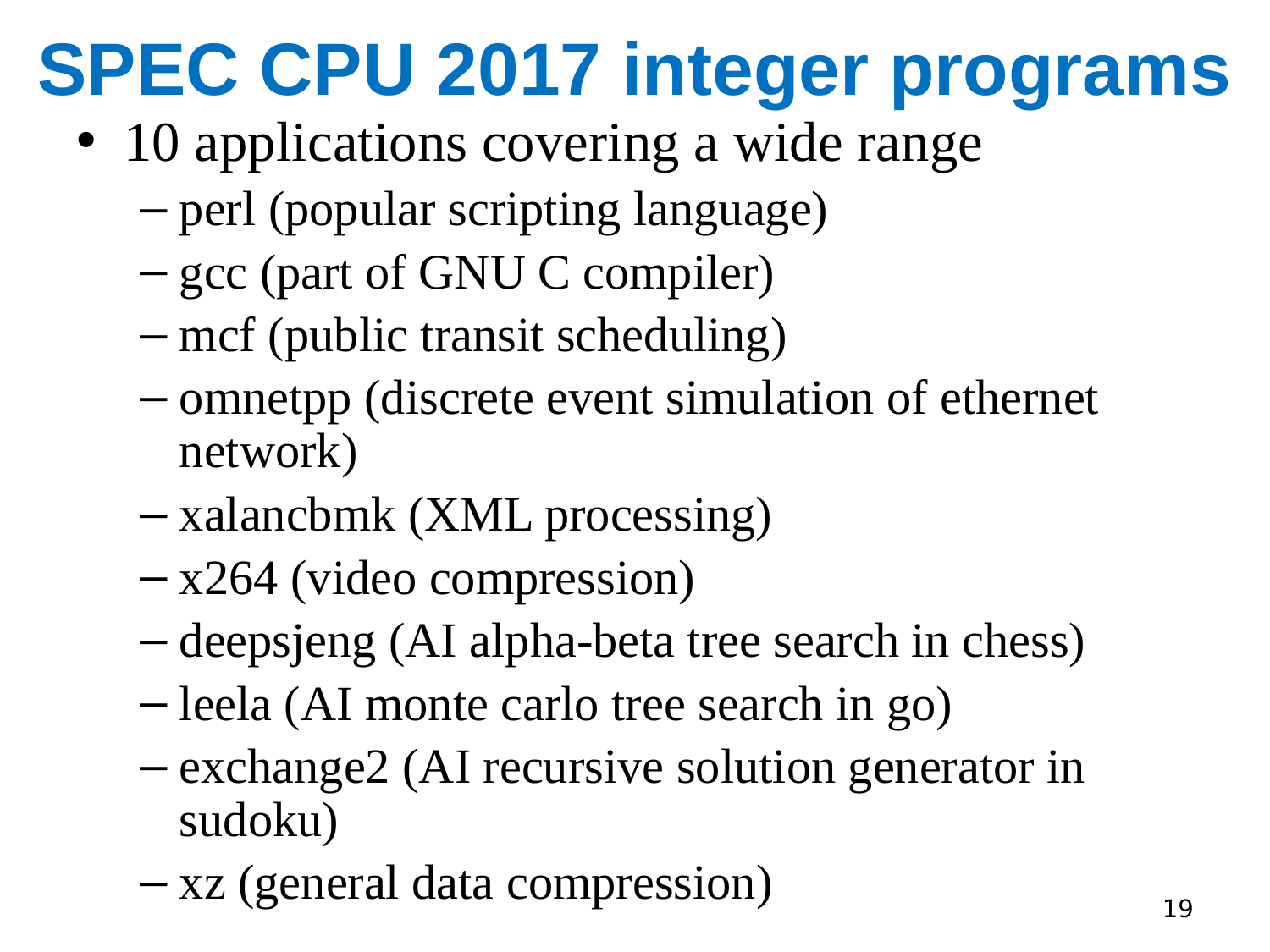

# SPEC CPU 2017 integer programs
10 applications covering a wide range
perl (popular scripting language)
gcc (part of GNU C compiler)
mcf (public transit scheduling)
omnetpp (discrete event simulation of ethernet network)
xalancbmk (XML processing)
x264 (video compression)
deepsjeng (AI alpha-beta tree search in chess)
leela (AI monte carlo tree search in go)
exchange2 (AI recursive solution generator in sudoku)
xz (general data compression)
19